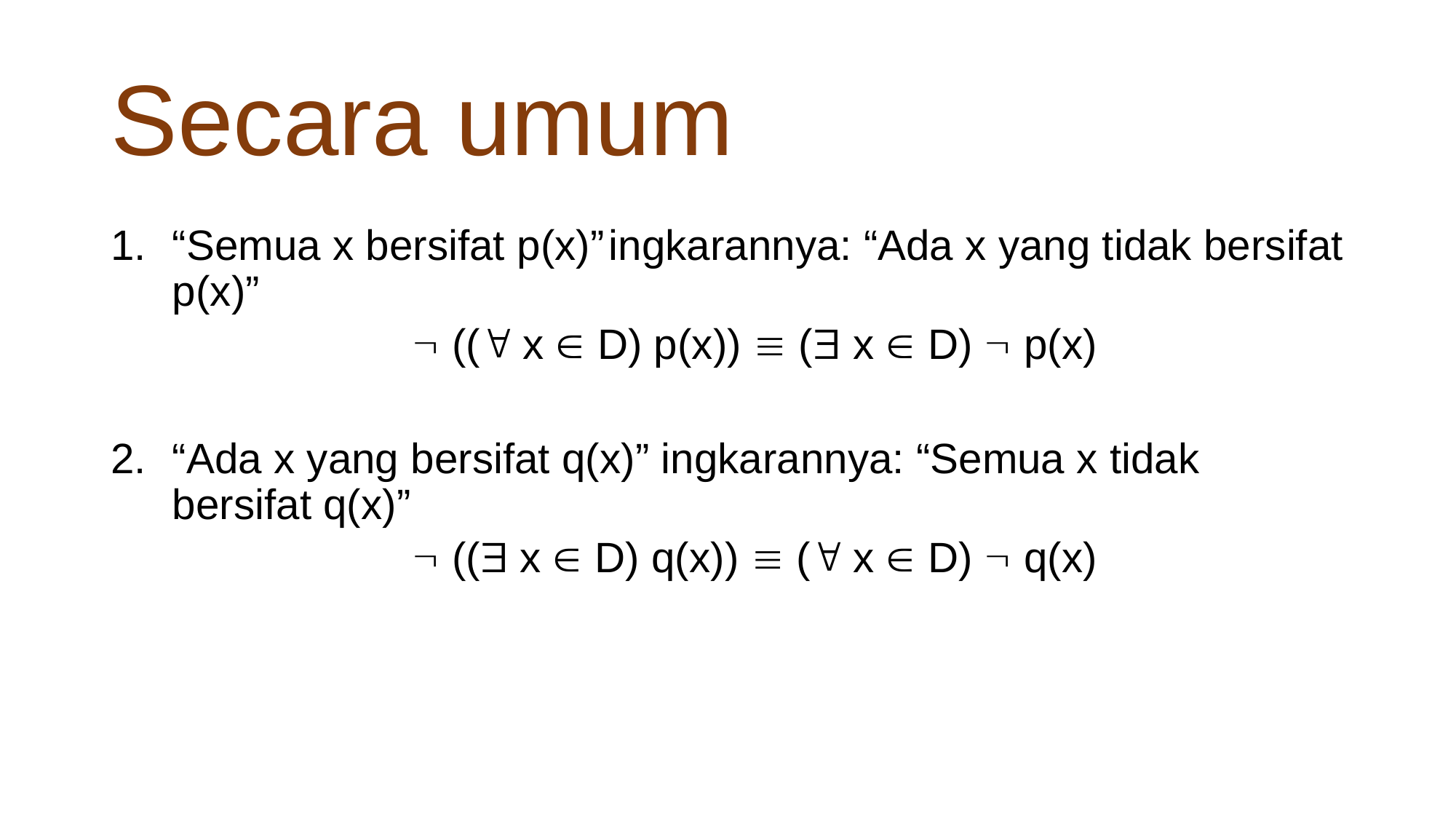

# Secara umum
“Semua x bersifat p(x)”	ingkarannya: “Ada x yang tidak bersifat p(x)”
¬ ((∀ x ∈ D) p(x)) ≡ (∃ x ∈ D) ¬ p(x)

“Ada x yang bersifat q(x)” ingkarannya: “Semua x tidak bersifat q(x)”
¬ ((∃ x ∈ D) q(x)) ≡ (∀ x ∈ D) ¬ q(x)